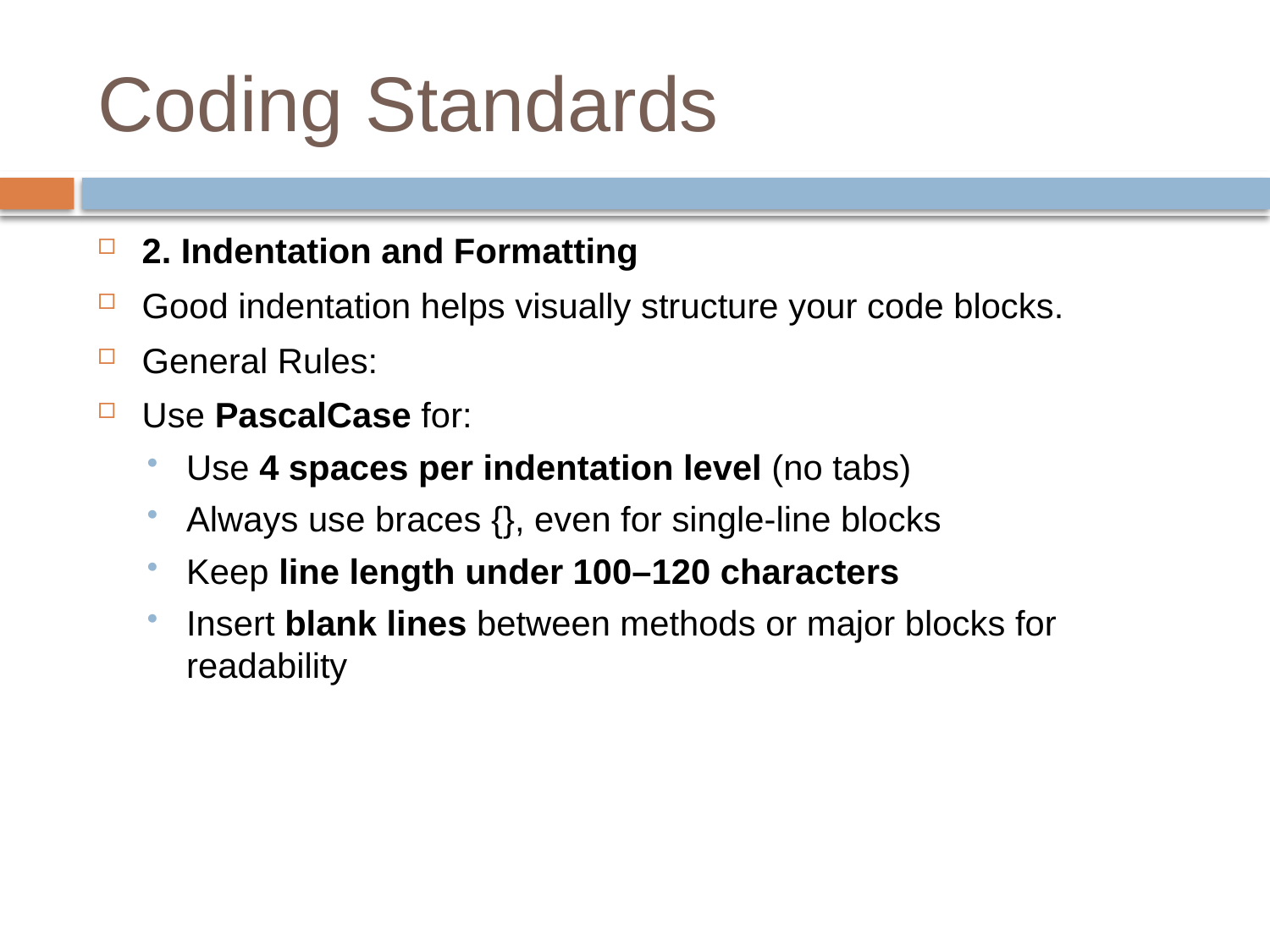

# Coding Standards
2. Indentation and Formatting
Good indentation helps visually structure your code blocks.
General Rules:
Use PascalCase for:
Use 4 spaces per indentation level (no tabs)
Always use braces {}, even for single-line blocks
Keep line length under 100–120 characters
Insert blank lines between methods or major blocks for readability